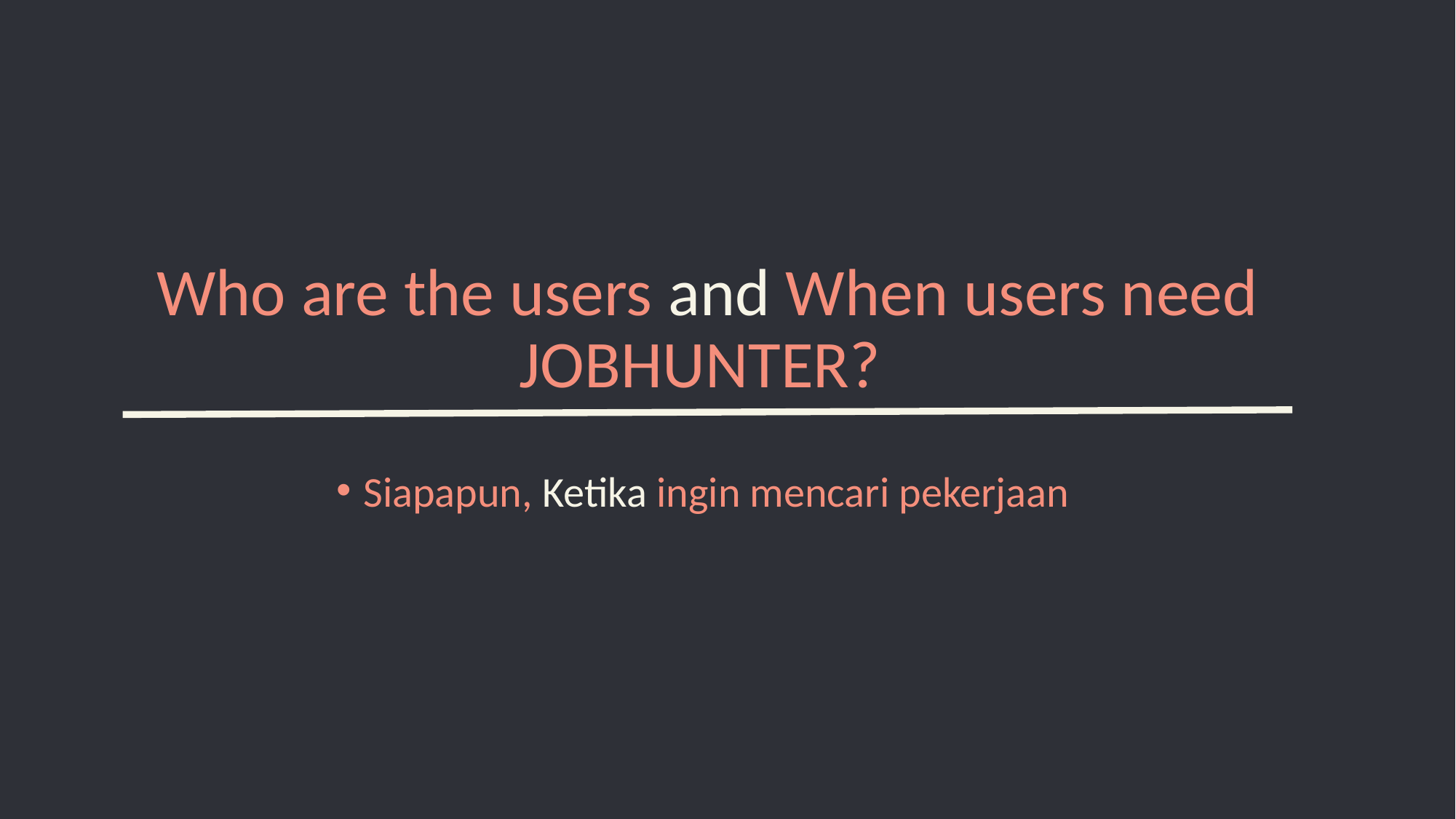

# Who are the users and When users need JOBHUNTER?
Siapapun, Ketika ingin mencari pekerjaan